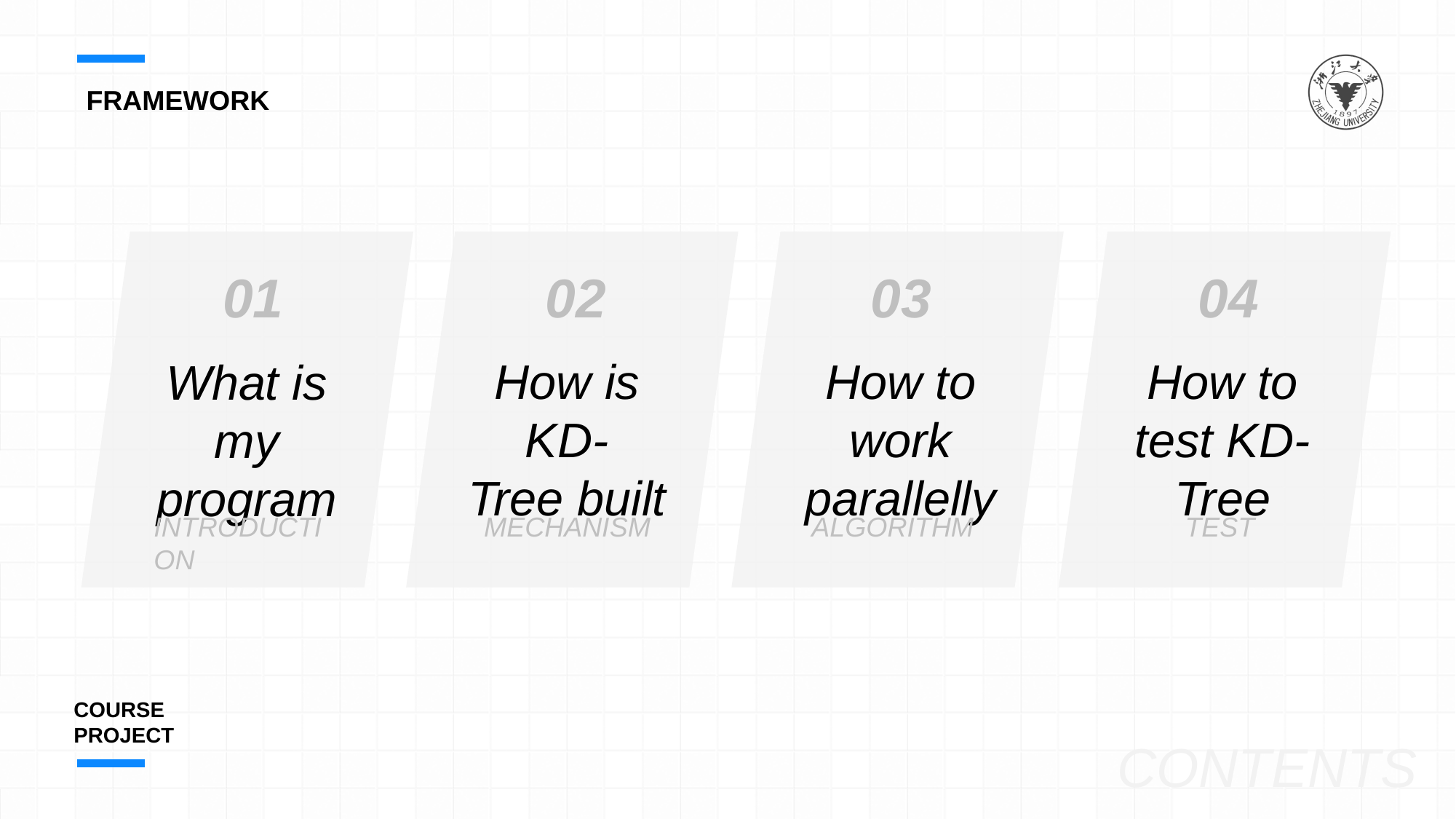

FRAMEWORK

01
What is my program
INTRODUCTION

02
How is KD-
Tree built
MECHANISM

03
How to work parallelly
ALGORITHM

04
How to test KD-Tree
TEST
COURSE
PROJECT
CONTENTS